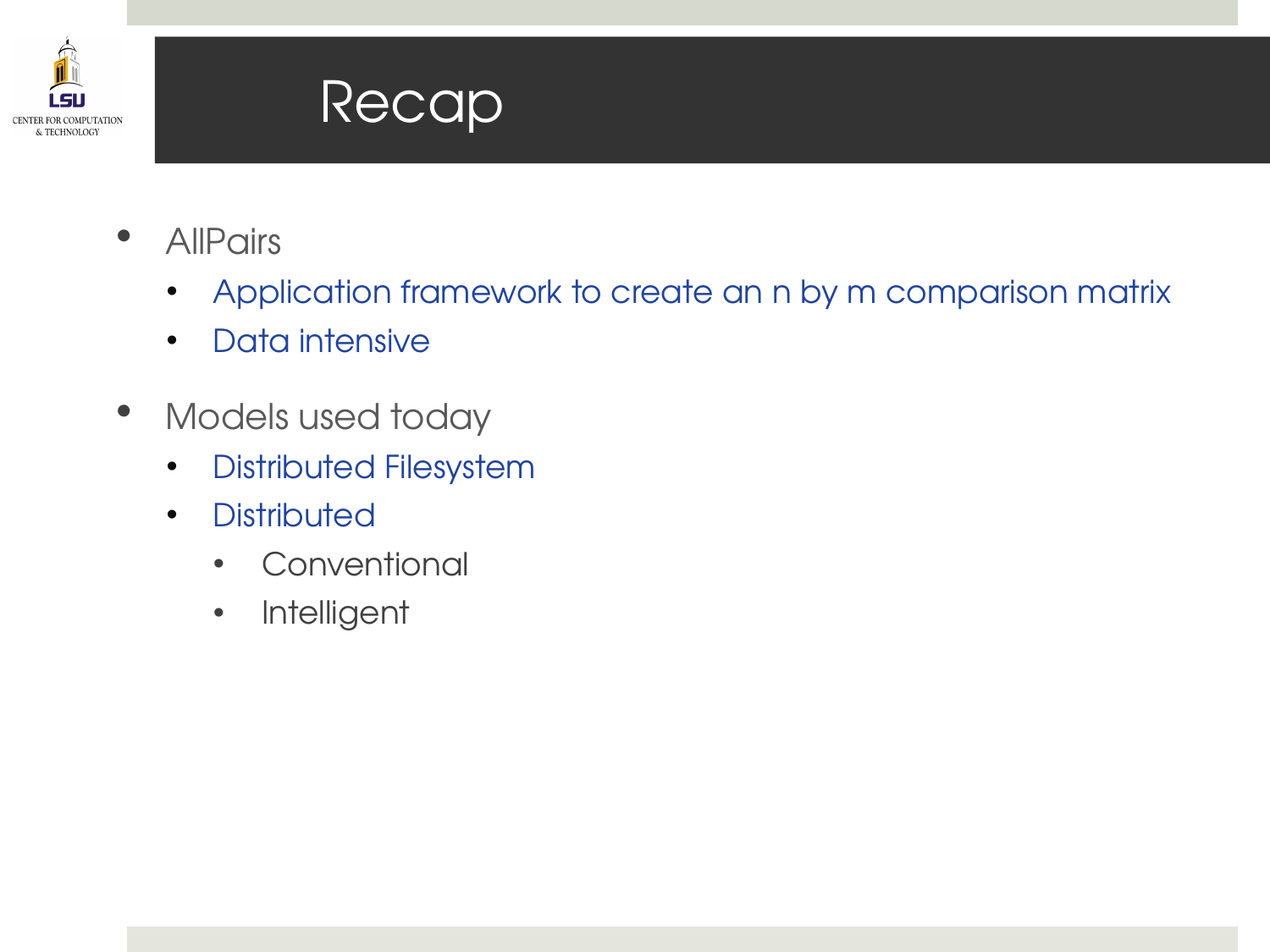

# Recap
AllPairs
Application framework to create an n by m comparison matrix
Data intensive
Models used today
Distributed Filesystem
Distributed
Conventional
Intelligent